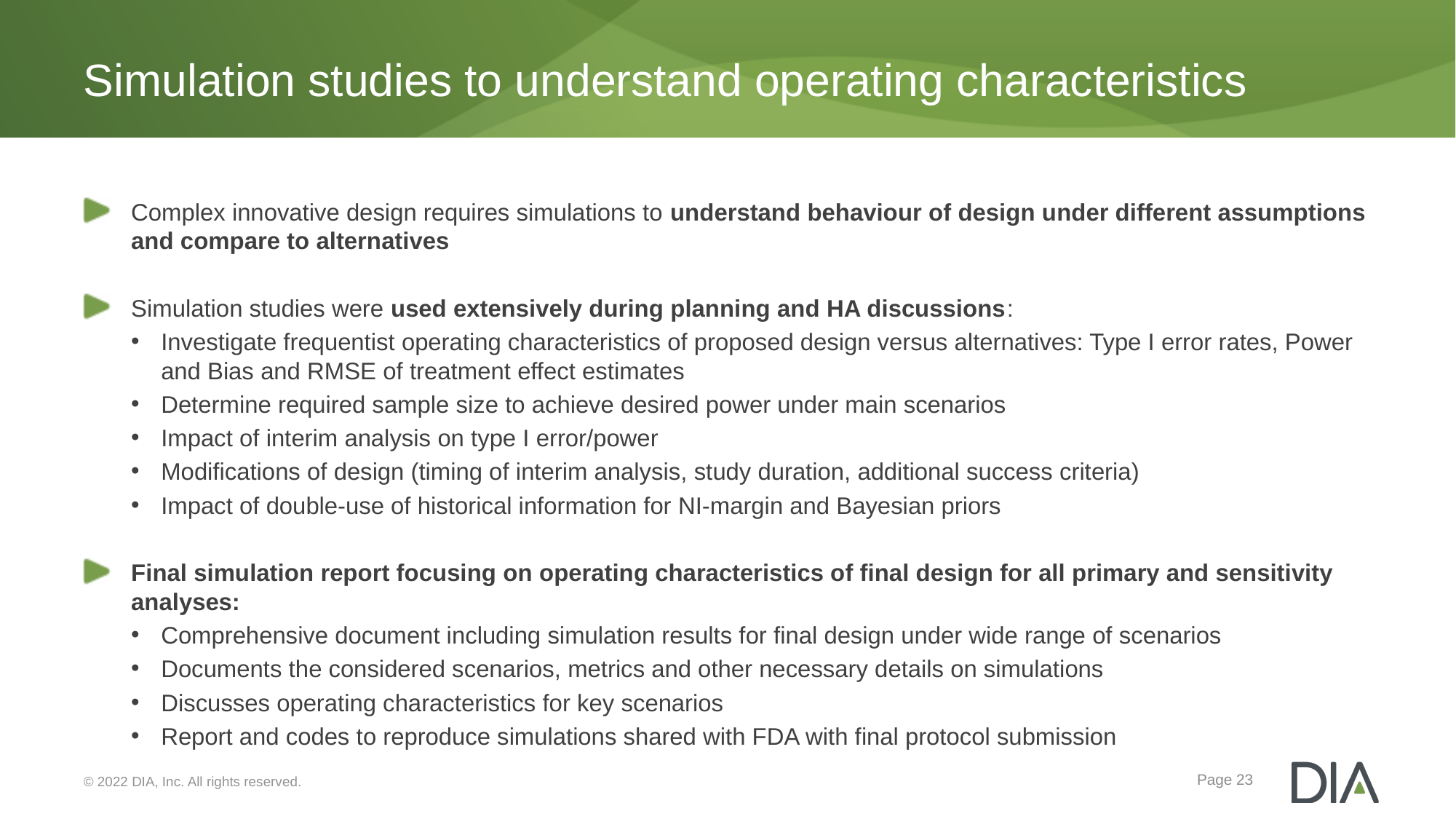

# Simulation studies to understand operating characteristics
Complex innovative design requires simulations to understand behaviour of design under different assumptions and compare to alternatives

Simulation studies were used extensively during planning and HA discussions:
Investigate frequentist operating characteristics of proposed design versus alternatives: Type I error rates, Power and Bias and RMSE of treatment effect estimates
Determine required sample size to achieve desired power under main scenarios
Impact of interim analysis on type I error/power
Modifications of design (timing of interim analysis, study duration, additional success criteria)
Impact of double-use of historical information for NI-margin and Bayesian priors

Final simulation report focusing on operating characteristics of final design for all primary and sensitivity analyses:
Comprehensive document including simulation results for final design under wide range of scenarios
Documents the considered scenarios, metrics and other necessary details on simulations
Discusses operating characteristics for key scenarios
Report and codes to reproduce simulations shared with FDA with final protocol submission

Page 23
© 2022 DIA, Inc. All rights reserved.